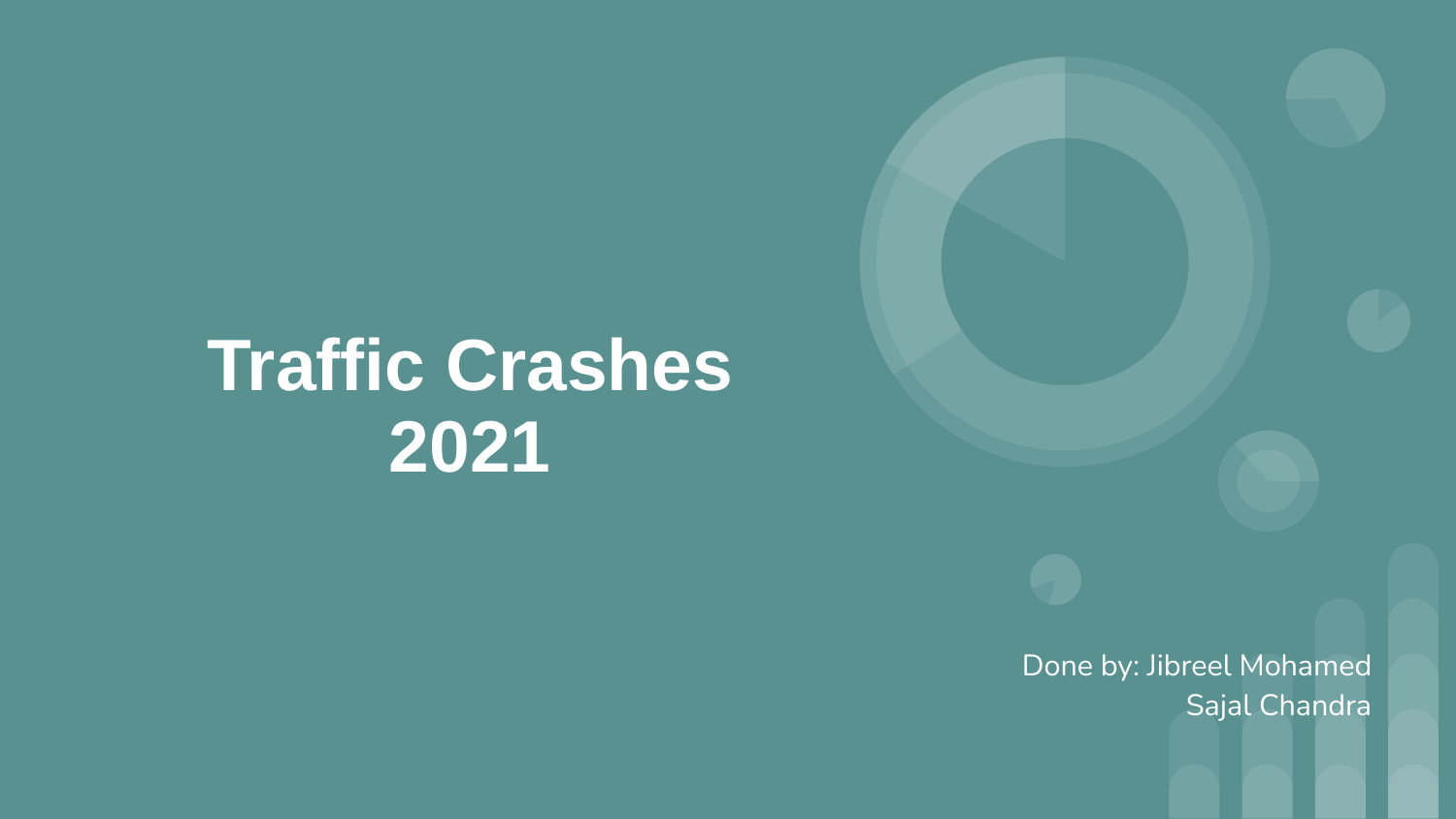

# Traffic Crashes
2021
Done by: Jibreel Mohamed
	        Sajal Chandra